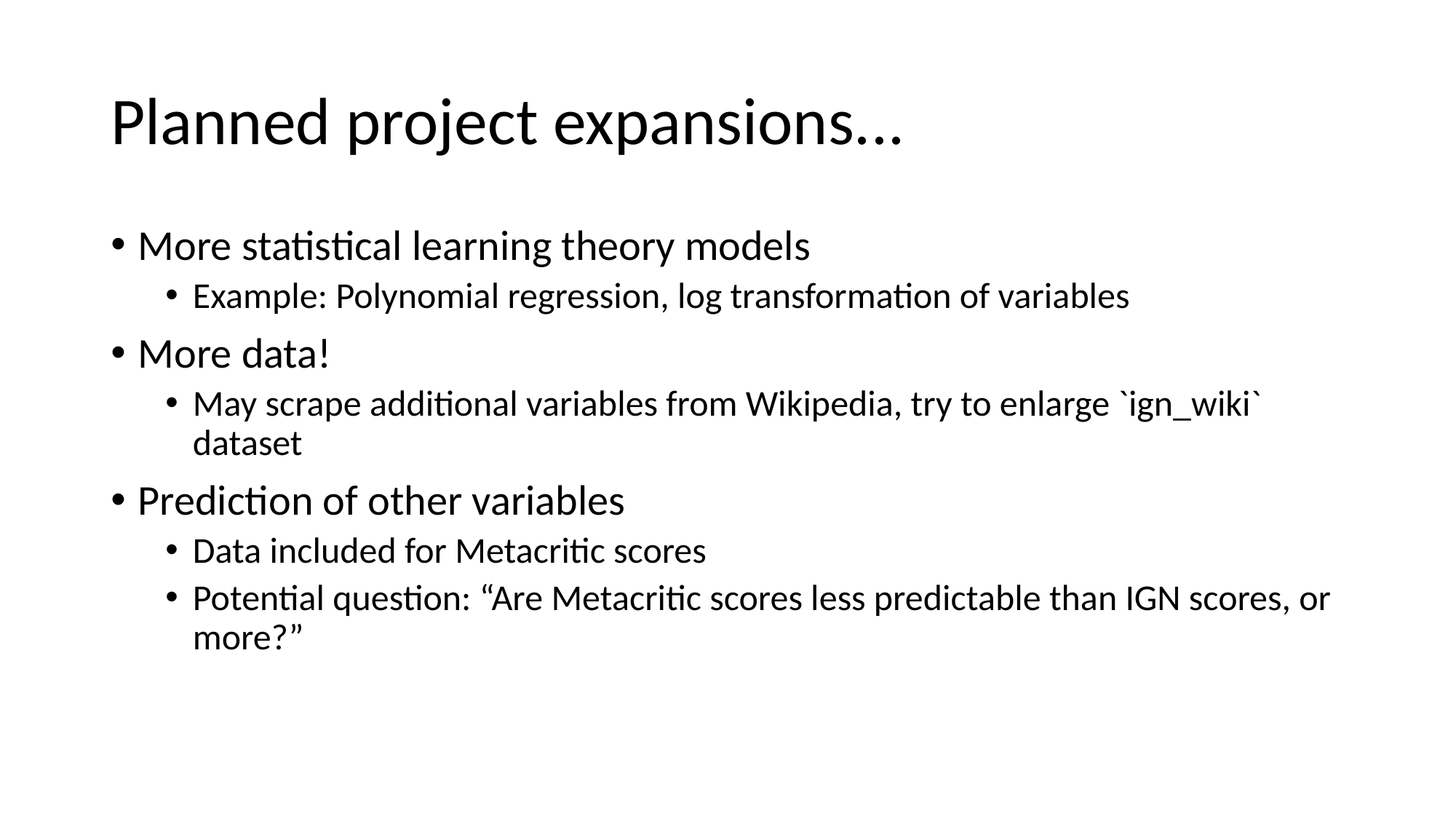

# Planned project expansions...
More statistical learning theory models
Example: Polynomial regression, log transformation of variables
More data!
May scrape additional variables from Wikipedia, try to enlarge `ign_wiki` dataset
Prediction of other variables
Data included for Metacritic scores
Potential question: “Are Metacritic scores less predictable than IGN scores, or more?”